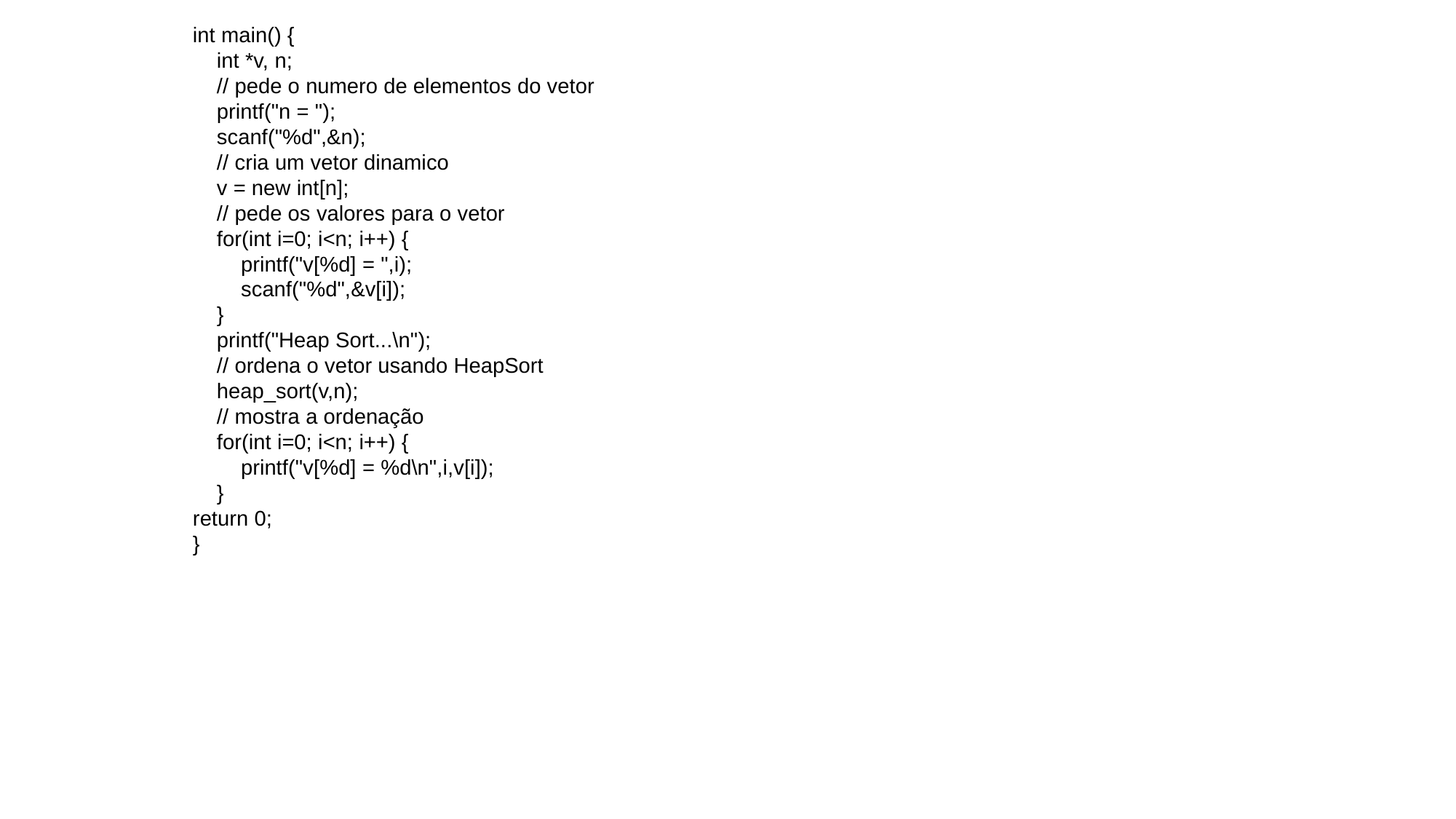

int main() {
    int *v, n;
    // pede o numero de elementos do vetor
    printf("n = ");
    scanf("%d",&n);
    // cria um vetor dinamico
    v = new int[n];
    // pede os valores para o vetor
    for(int i=0; i<n; i++) {
        printf("v[%d] = ",i);
        scanf("%d",&v[i]);
    }
    printf("Heap Sort...\n");
    // ordena o vetor usando HeapSort
    heap_sort(v,n);
    // mostra a ordenação
    for(int i=0; i<n; i++) {
        printf("v[%d] = %d\n",i,v[i]);
    }
return 0;
}